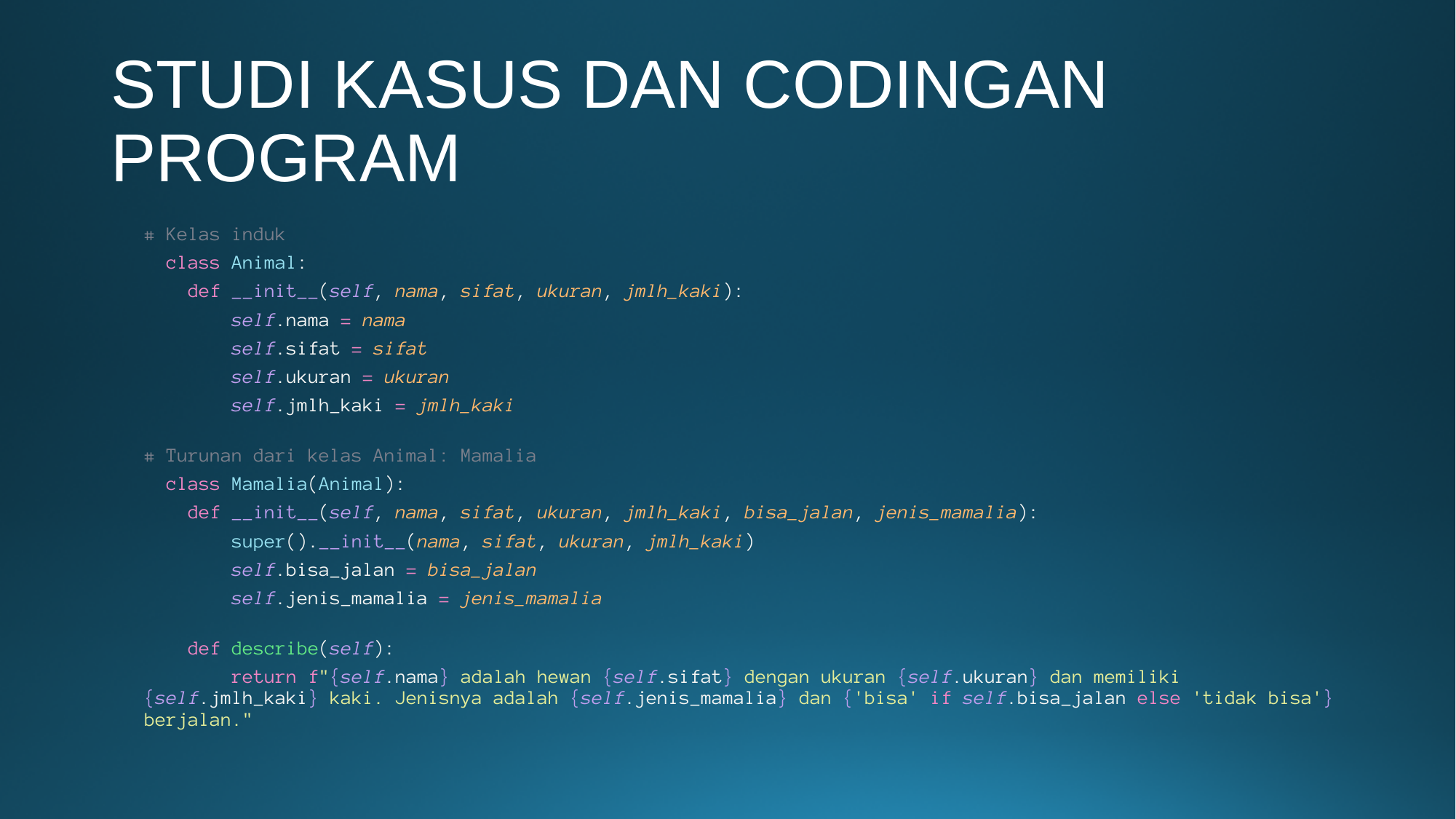

# STUDI KASUS DAN CODINGAN PROGRAM
# Kelas induk
  class Animal:
    def __init__(self, nama, sifat, ukuran, jmlh_kaki):
        self.nama = nama
        self.sifat = sifat
        self.ukuran = ukuran
        self.jmlh_kaki = jmlh_kaki
# Turunan dari kelas Animal: Mamalia
  class Mamalia(Animal):
    def __init__(self, nama, sifat, ukuran, jmlh_kaki, bisa_jalan, jenis_mamalia):
        super().__init__(nama, sifat, ukuran, jmlh_kaki)
        self.bisa_jalan = bisa_jalan
        self.jenis_mamalia = jenis_mamalia
    def describe(self):
        return f"{self.nama} adalah hewan {self.sifat} dengan ukuran {self.ukuran} dan memiliki {self.jmlh_kaki} kaki. Jenisnya adalah {self.jenis_mamalia} dan {'bisa' if self.bisa_jalan else 'tidak bisa'} berjalan."